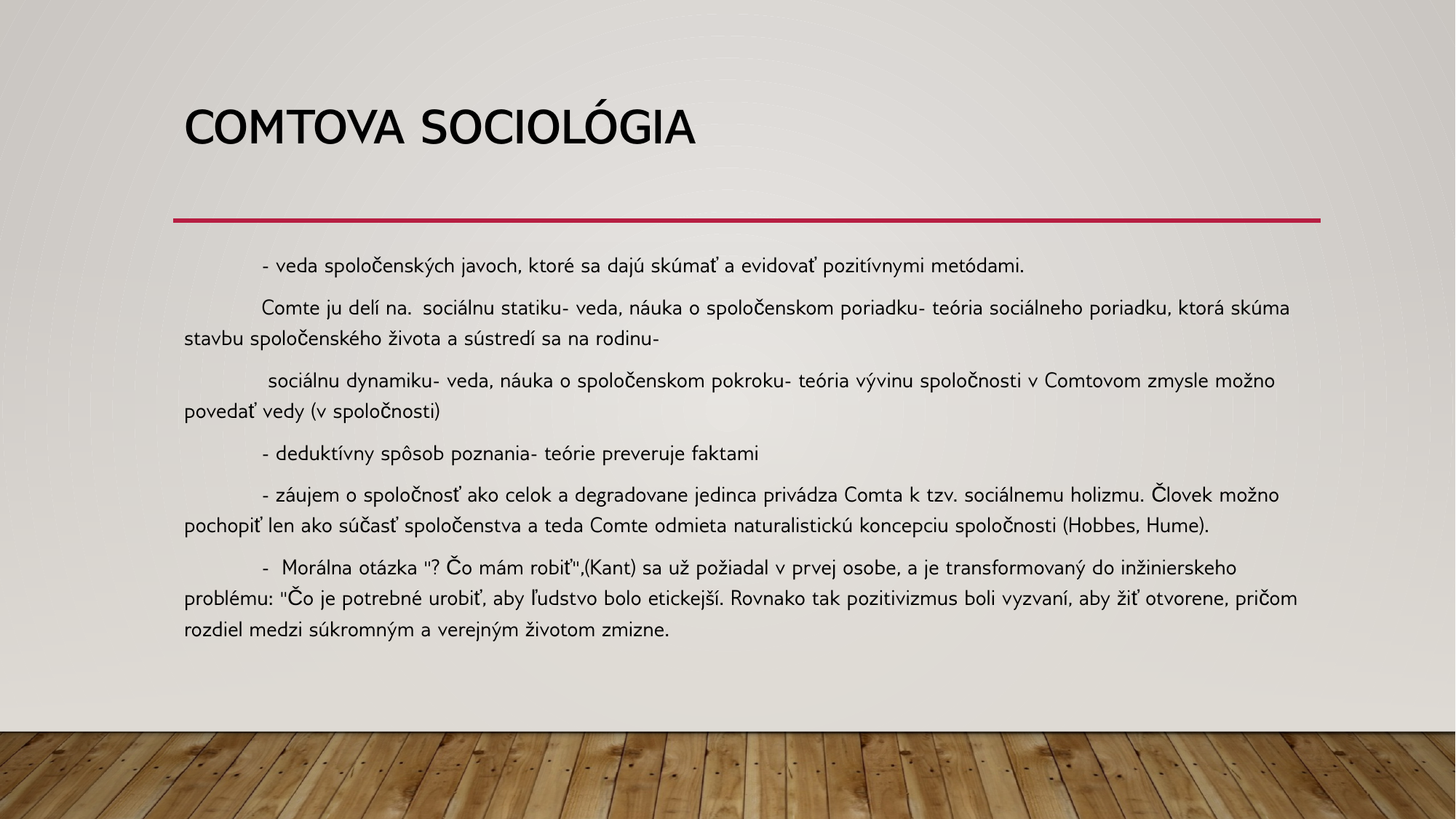

# Comtova sociológia
	- veda spoločenských javoch, ktoré sa dajú skúmať a evidovať pozitívnymi metódami.
		Comte ju delí na.	 sociálnu statiku- veda, náuka o spoločenskom poriadku- teória sociálneho poriadku, ktorá skúma stavbu spoločenského života a sústredí sa na rodinu-
				 sociálnu dynamiku- veda, náuka o spoločenskom pokroku- teória vývinu spoločnosti v Comtovom zmysle možno povedať vedy (v spoločnosti)
	- deduktívny spôsob poznania- teórie preveruje faktami
	- záujem o spoločnosť ako celok a degradovane jedinca privádza Comta k tzv. sociálnemu holizmu. Človek možno pochopiť len ako súčasť spoločenstva a teda Comte odmieta naturalistickú koncepciu spoločnosti (Hobbes, Hume).
	-  Morálna otázka "? Čo mám robiť",(Kant) sa už požiadal v prvej osobe, a je transformovaný do inžinierskeho problému: "Čo je potrebné urobiť, aby ľudstvo bolo etickejší. Rovnako tak pozitivizmus boli vyzvaní, aby žiť otvorene, pričom rozdiel medzi súkromným a verejným životom zmizne.